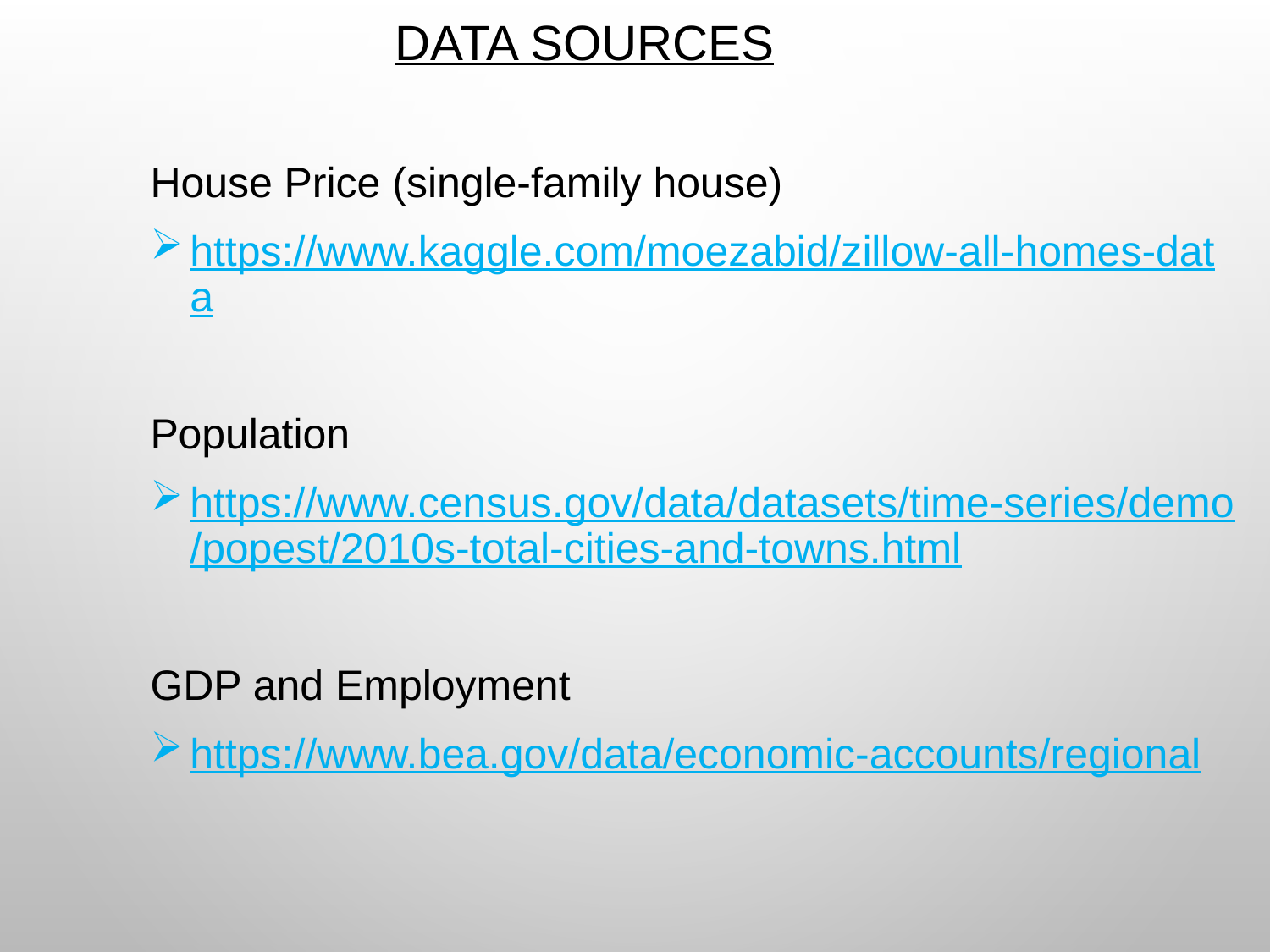

# Data Sources
House Price (single-family house)
https://www.kaggle.com/moezabid/zillow-all-homes-data

Population
https://www.census.gov/data/datasets/time-series/demo/popest/2010s-total-cities-and-towns.html

GDP and Employment
https://www.bea.gov/data/economic-accounts/regional